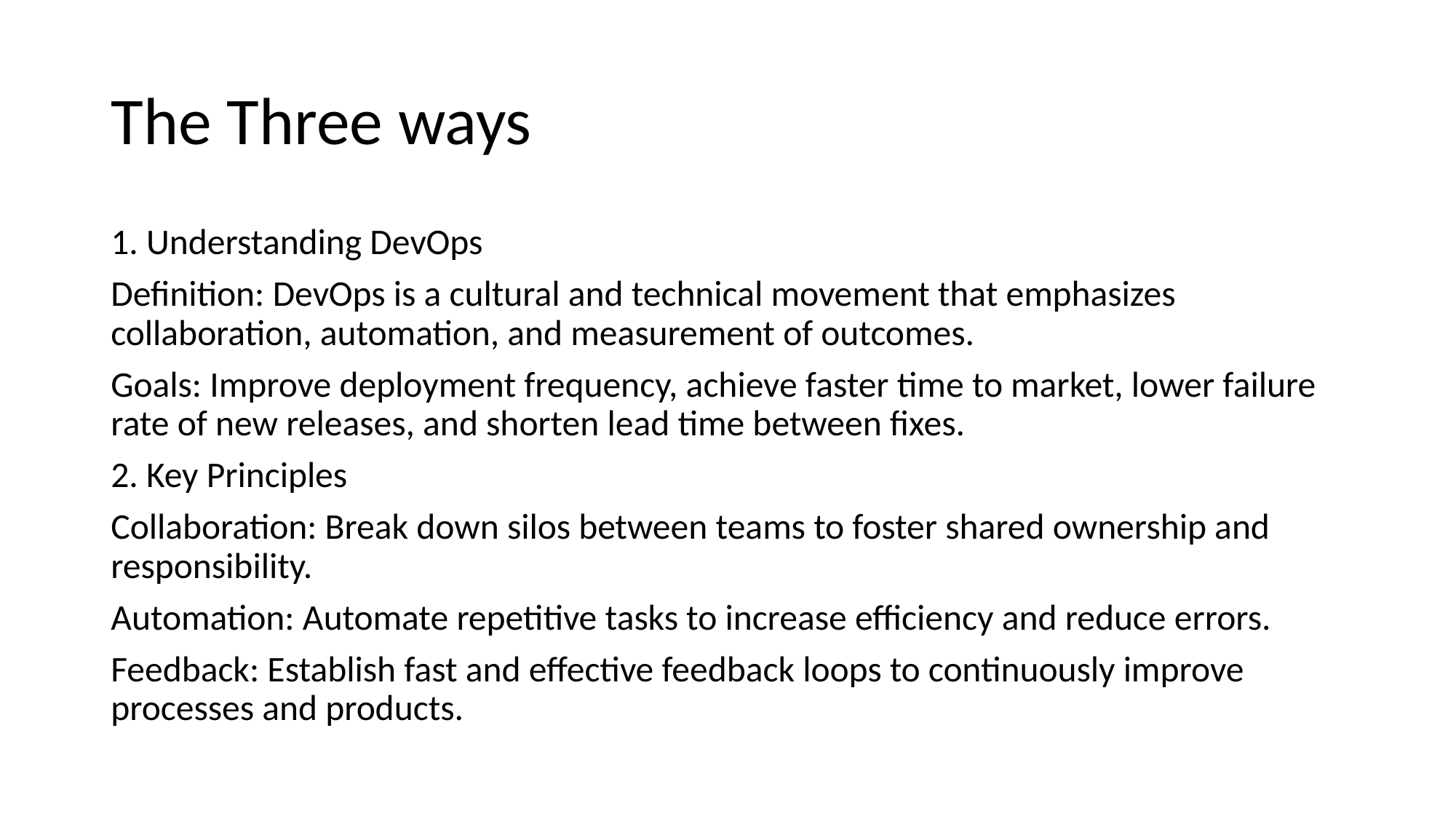

# The Three ways
1. Understanding DevOps
Definition: DevOps is a cultural and technical movement that emphasizes collaboration, automation, and measurement of outcomes.
Goals: Improve deployment frequency, achieve faster time to market, lower failure rate of new releases, and shorten lead time between fixes.
2. Key Principles
Collaboration: Break down silos between teams to foster shared ownership and responsibility.
Automation: Automate repetitive tasks to increase efficiency and reduce errors.
Feedback: Establish fast and effective feedback loops to continuously improve processes and products.